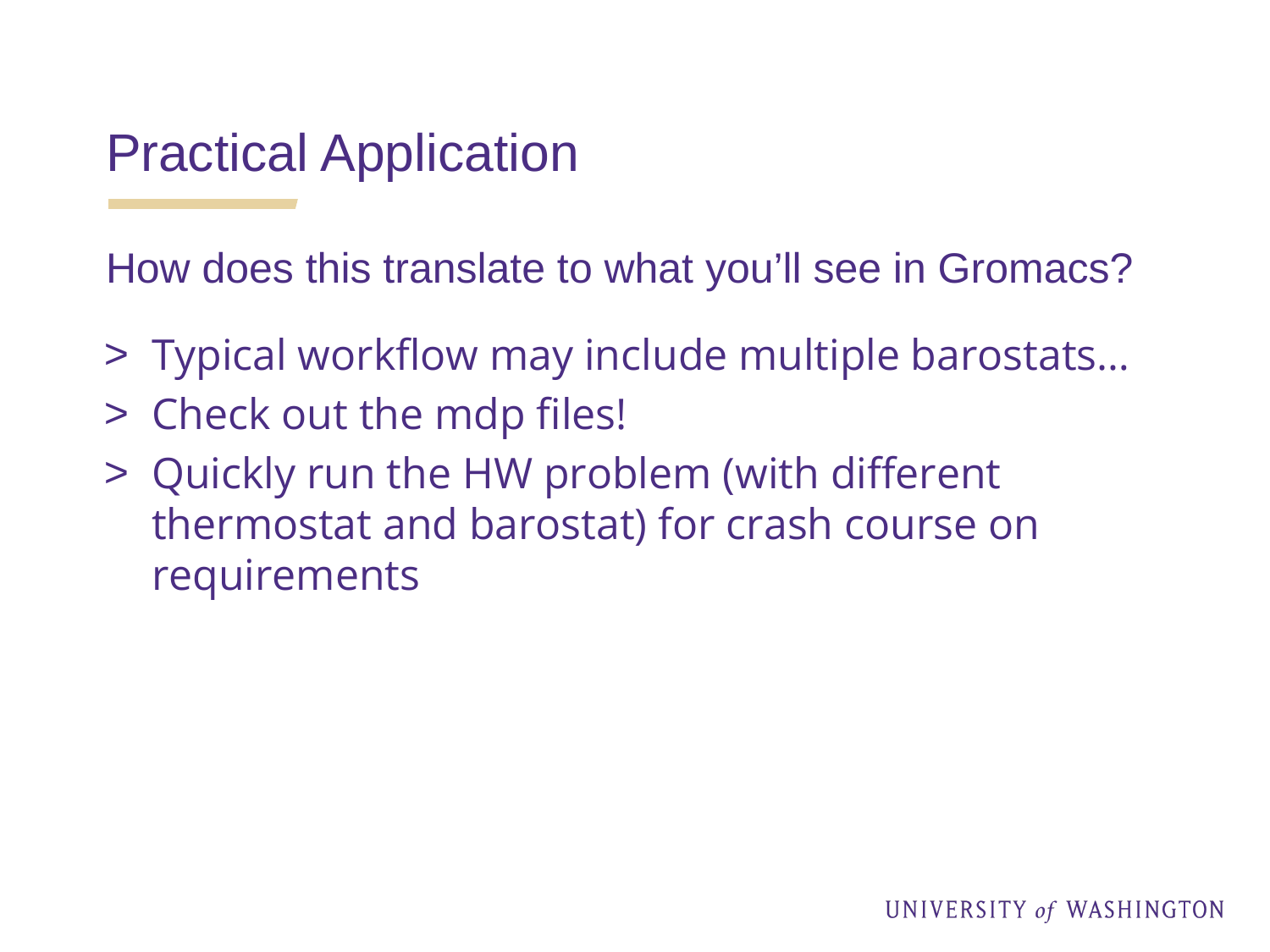

Practical Application
How does this translate to what you’ll see in Gromacs?
Typical workflow may include multiple barostats…
Check out the mdp files!
Quickly run the HW problem (with different thermostat and barostat) for crash course on requirements